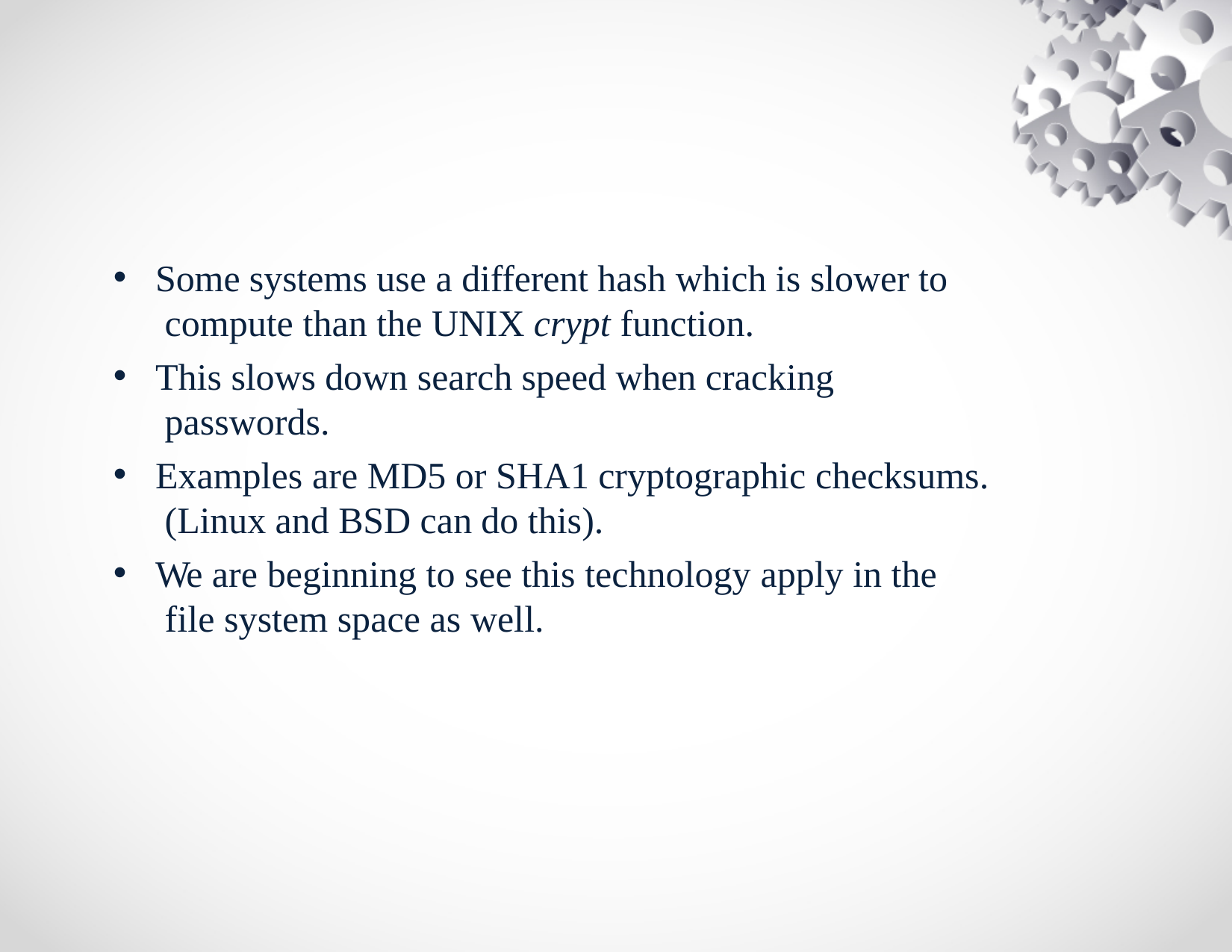

Some systems use a different hash which is slower to  compute than the UNIX crypt function.
This slows down search speed when cracking  passwords.
Examples are MD5 or SHA1 cryptographic checksums.  (Linux and BSD can do this).
We are beginning to see this technology apply in the  file system space as well.